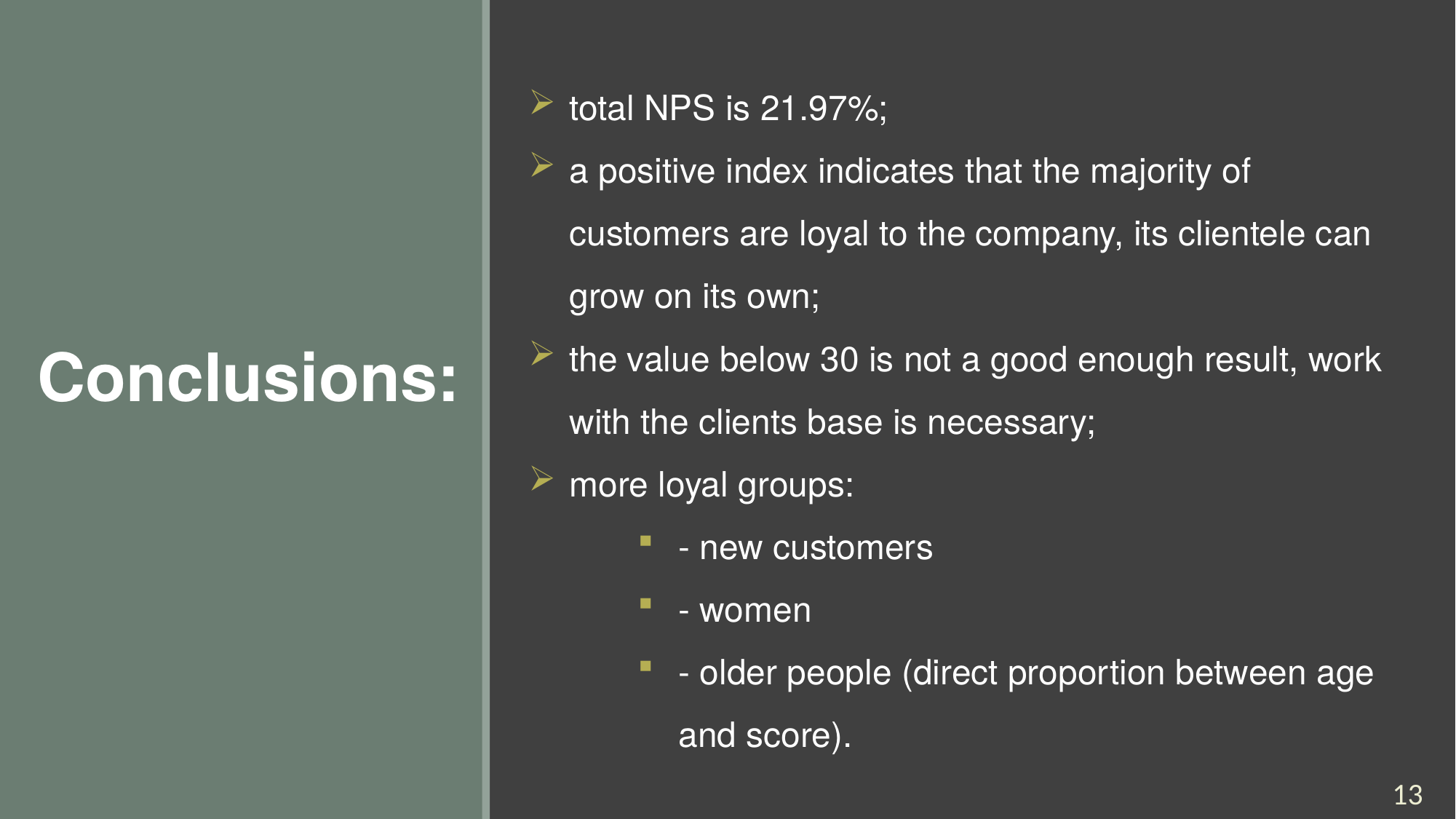

total NPS is 21.97%;
a positive index indicates that the majority of customers are loyal to the company, its clientele can grow on its own;
the value below 30 is not a good enough result, work with the clients base is necessary;
more loyal groups:
- new customers
- women
- older people (direct proportion between age and score).
Conclusions:
13